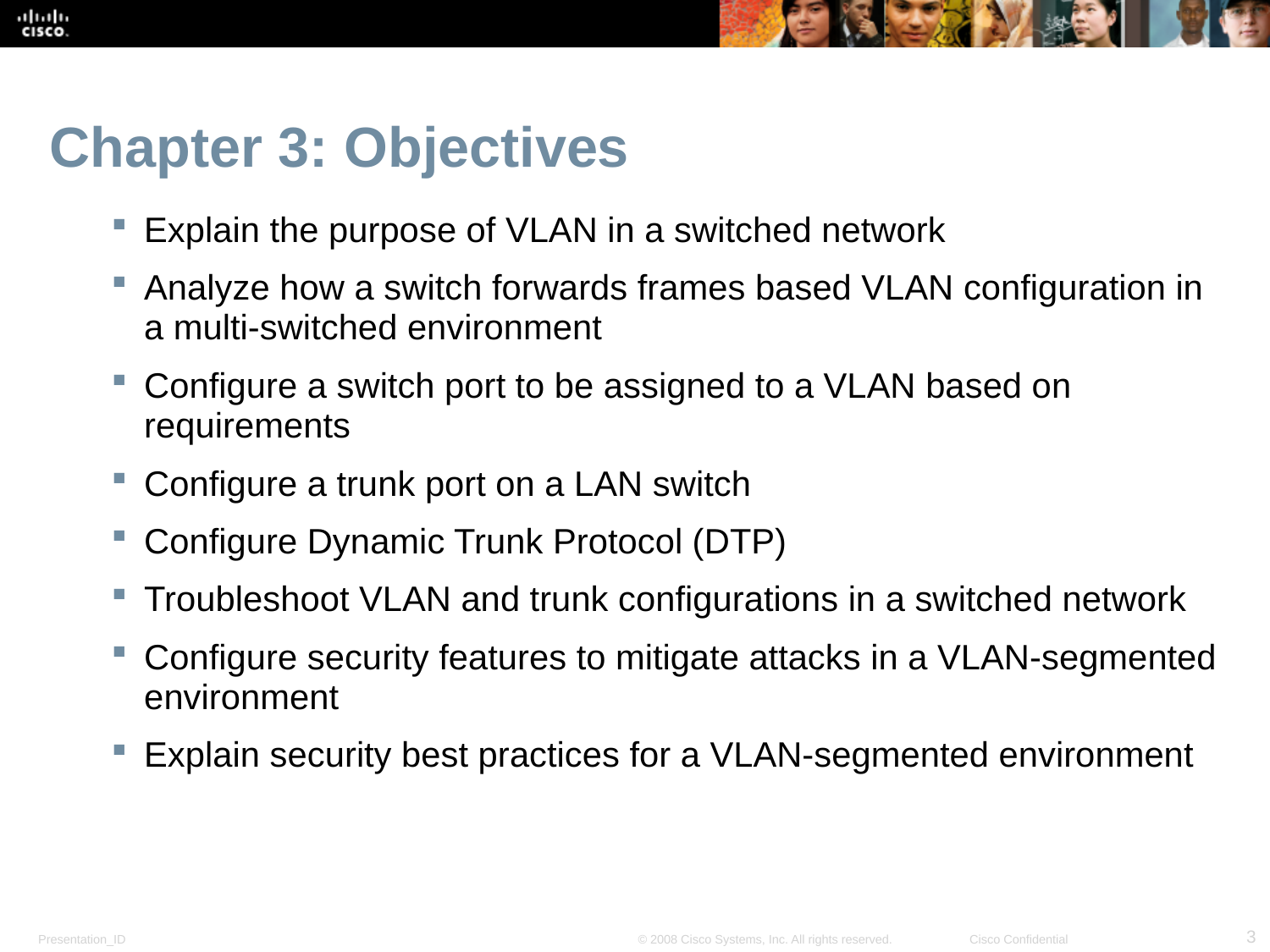

# Chapter 3: Objectives
Explain the purpose of VLAN in a switched network
Analyze how a switch forwards frames based VLAN configuration in a multi-switched environment
Configure a switch port to be assigned to a VLAN based on requirements
Configure a trunk port on a LAN switch
Configure Dynamic Trunk Protocol (DTP)
Troubleshoot VLAN and trunk configurations in a switched network
Configure security features to mitigate attacks in a VLAN-segmented environment
Explain security best practices for a VLAN-segmented environment